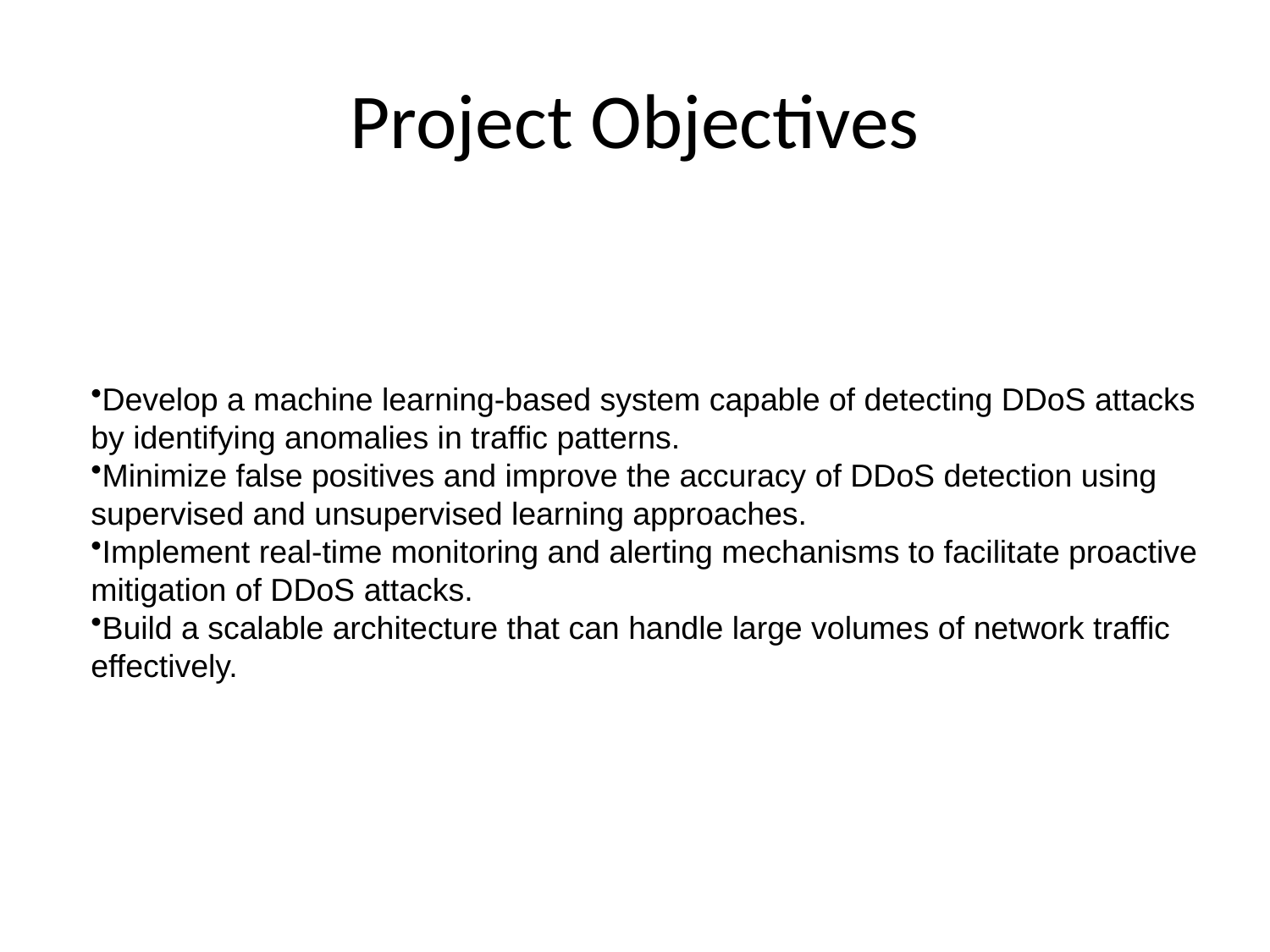

# Project Objectives

Develop a machine learning-based system capable of detecting DDoS attacks by identifying anomalies in traffic patterns.
Minimize false positives and improve the accuracy of DDoS detection using supervised and unsupervised learning approaches.
Implement real-time monitoring and alerting mechanisms to facilitate proactive mitigation of DDoS attacks.
Build a scalable architecture that can handle large volumes of network traffic effectively.